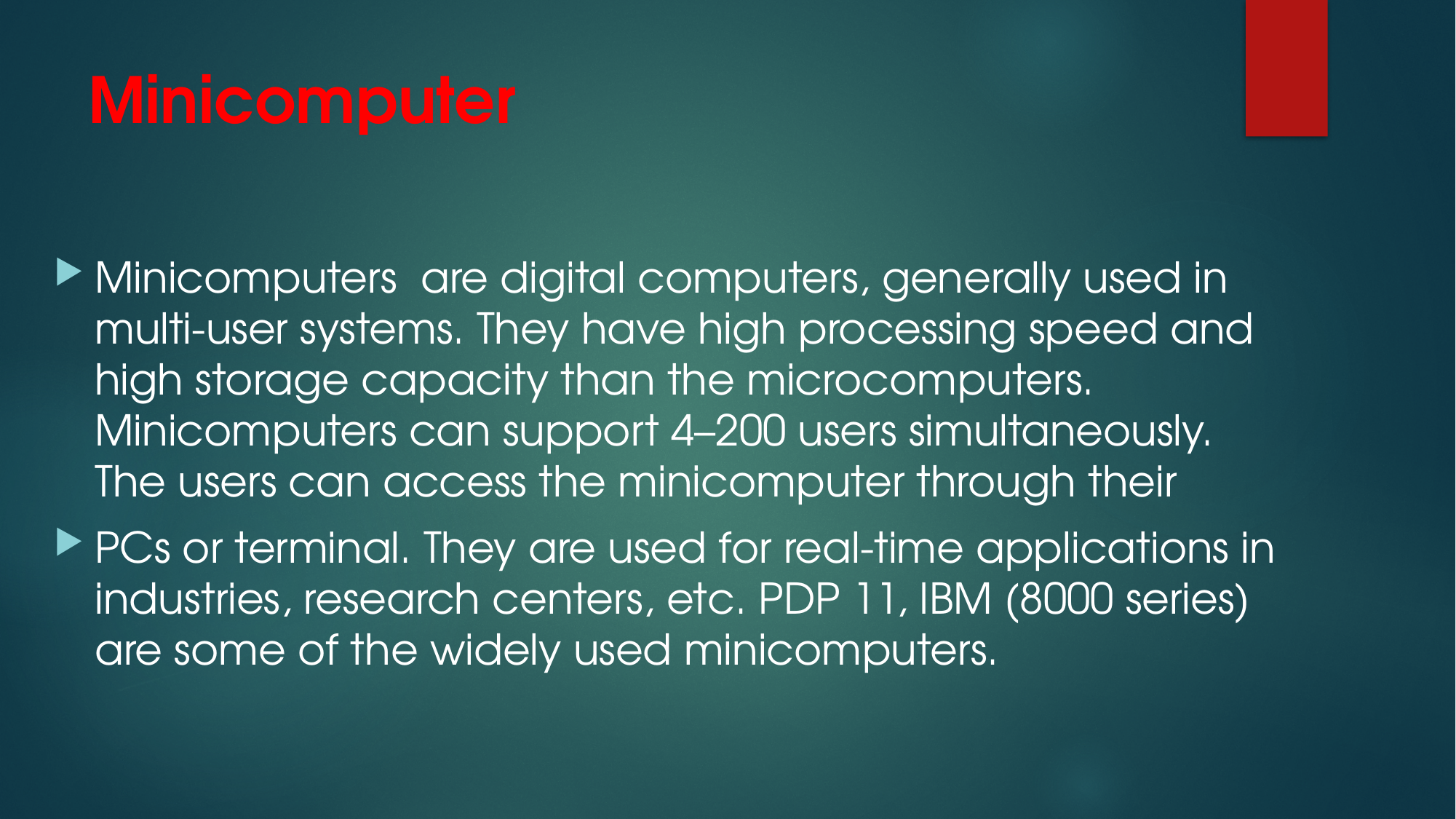

# Minicomputer
Minicomputers  are digital computers, generally used in multi-user systems. They have high processing speed and high storage capacity than the microcomputers. Minicomputers can support 4–200 users simultaneously. The users can access the minicomputer through their
PCs or terminal. They are used for real-time applications in industries, research centers, etc. PDP 11, IBM (8000 series) are some of the widely used minicomputers.